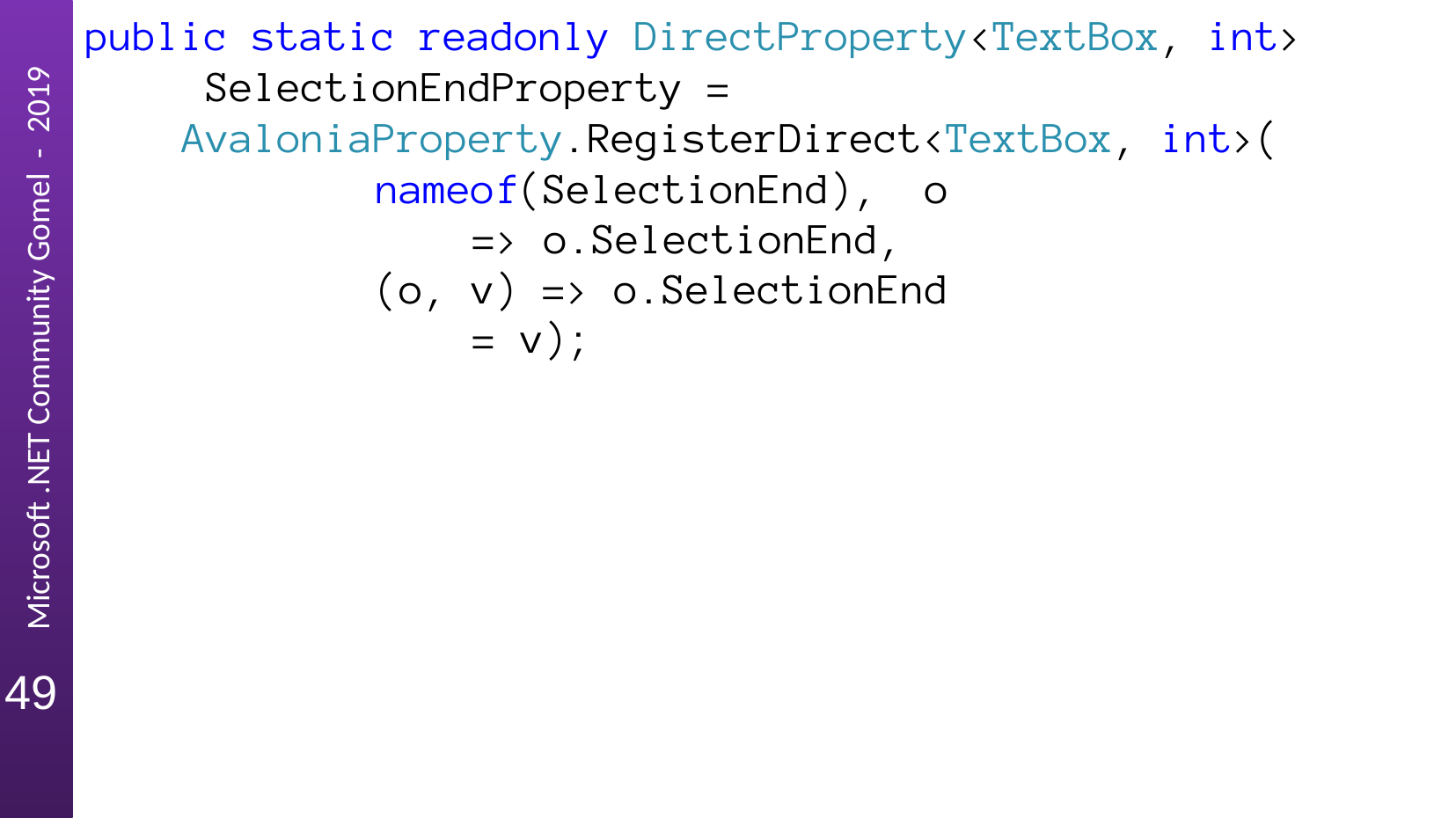

public static readonly DirectProperty<TextBox, int>  SelectionEndProperty =  AvaloniaProperty.RegisterDirect<TextBox, int>(
nameof(SelectionEnd),  o => o.SelectionEnd,
(o, v) => o.SelectionEnd = v);
49